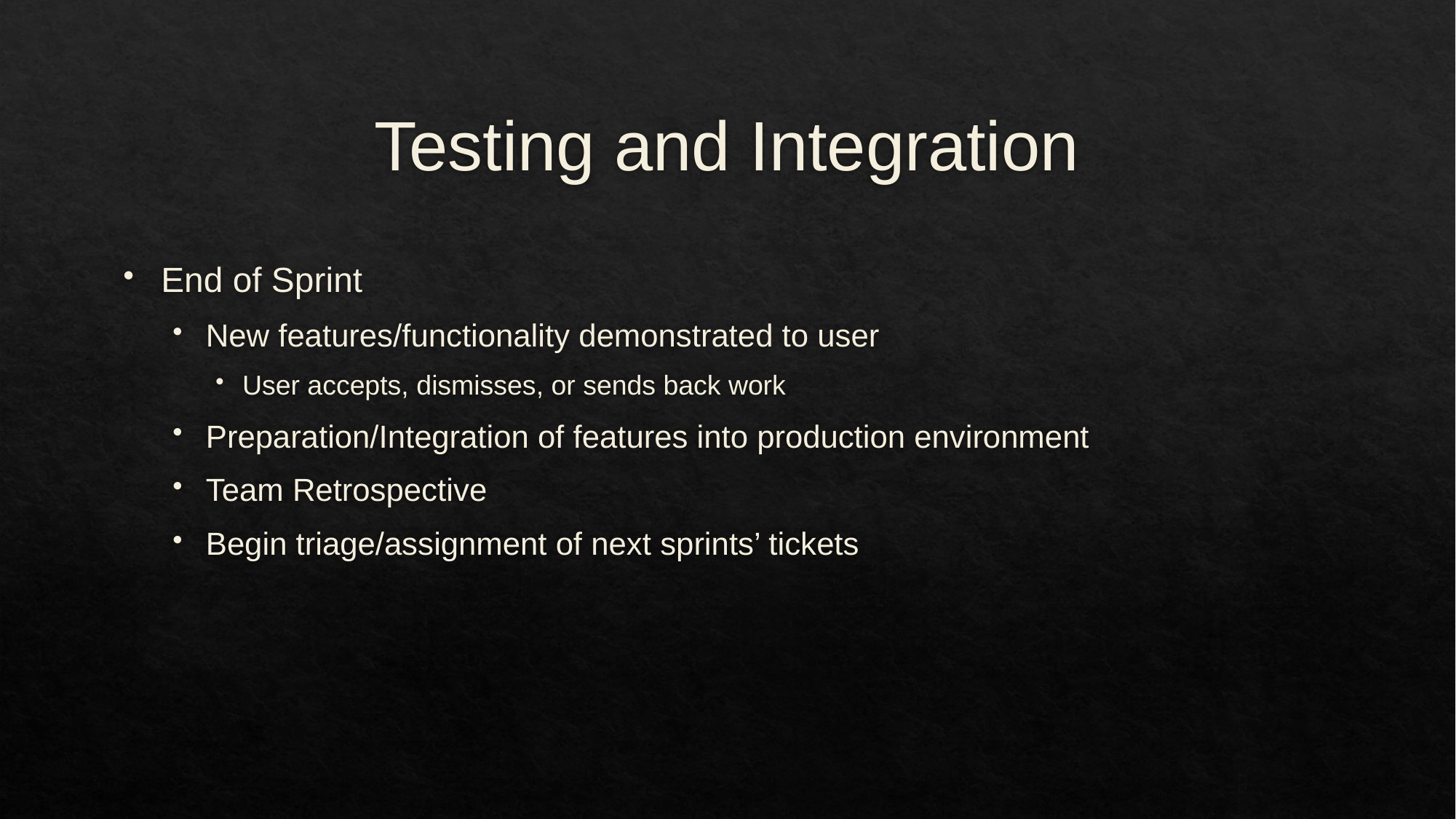

# Testing and Integration
End of Sprint
New features/functionality demonstrated to user
User accepts, dismisses, or sends back work
Preparation/Integration of features into production environment
Team Retrospective
Begin triage/assignment of next sprints’ tickets